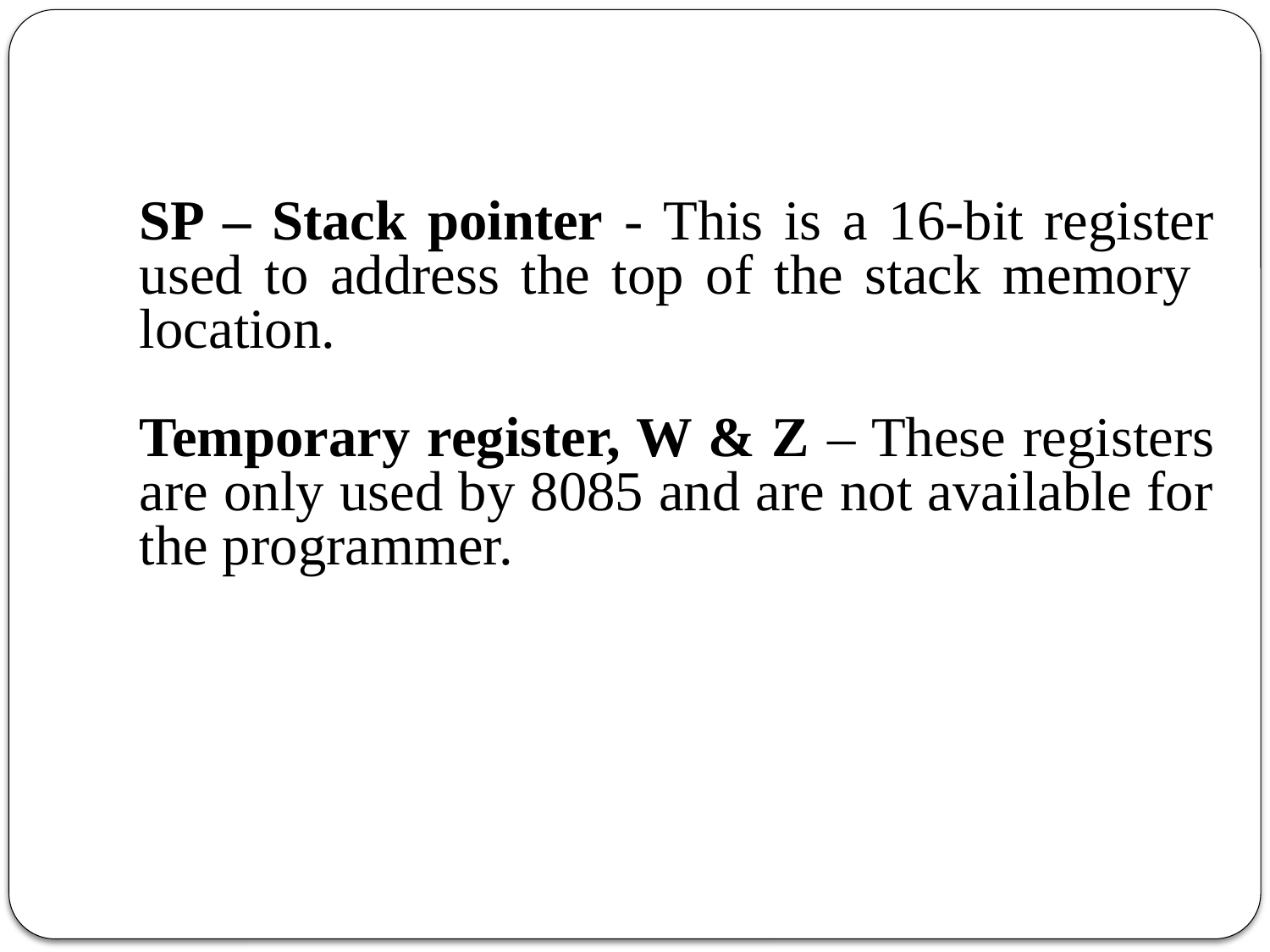

SP – Stack pointer - This is a 16-bit register used to address the top of the stack memory  location.

Temporary register, W & Z – These registers are only used by 8085 and are not available for the programmer.